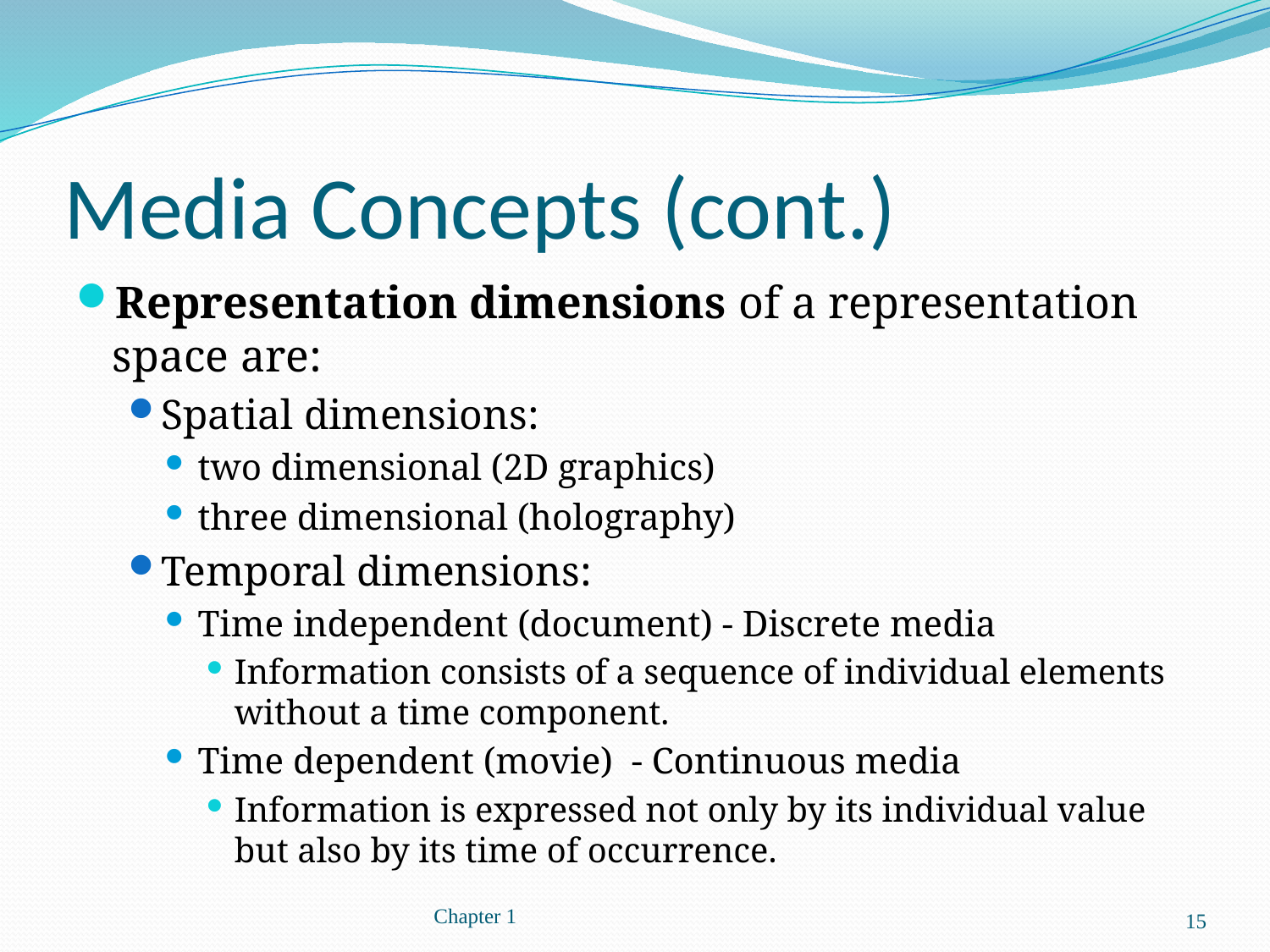

# Media Concepts (cont.)
Representation dimensions of a representation space are:
Spatial dimensions:
two dimensional (2D graphics)
three dimensional (holography)
Temporal dimensions:
Time independent (document) - Discrete media
Information consists of a sequence of individual elements without a time component.
Time dependent (movie)  - Continuous media
Information is expressed not only by its individual value but also by its time of occurrence.
Chapter 1
15